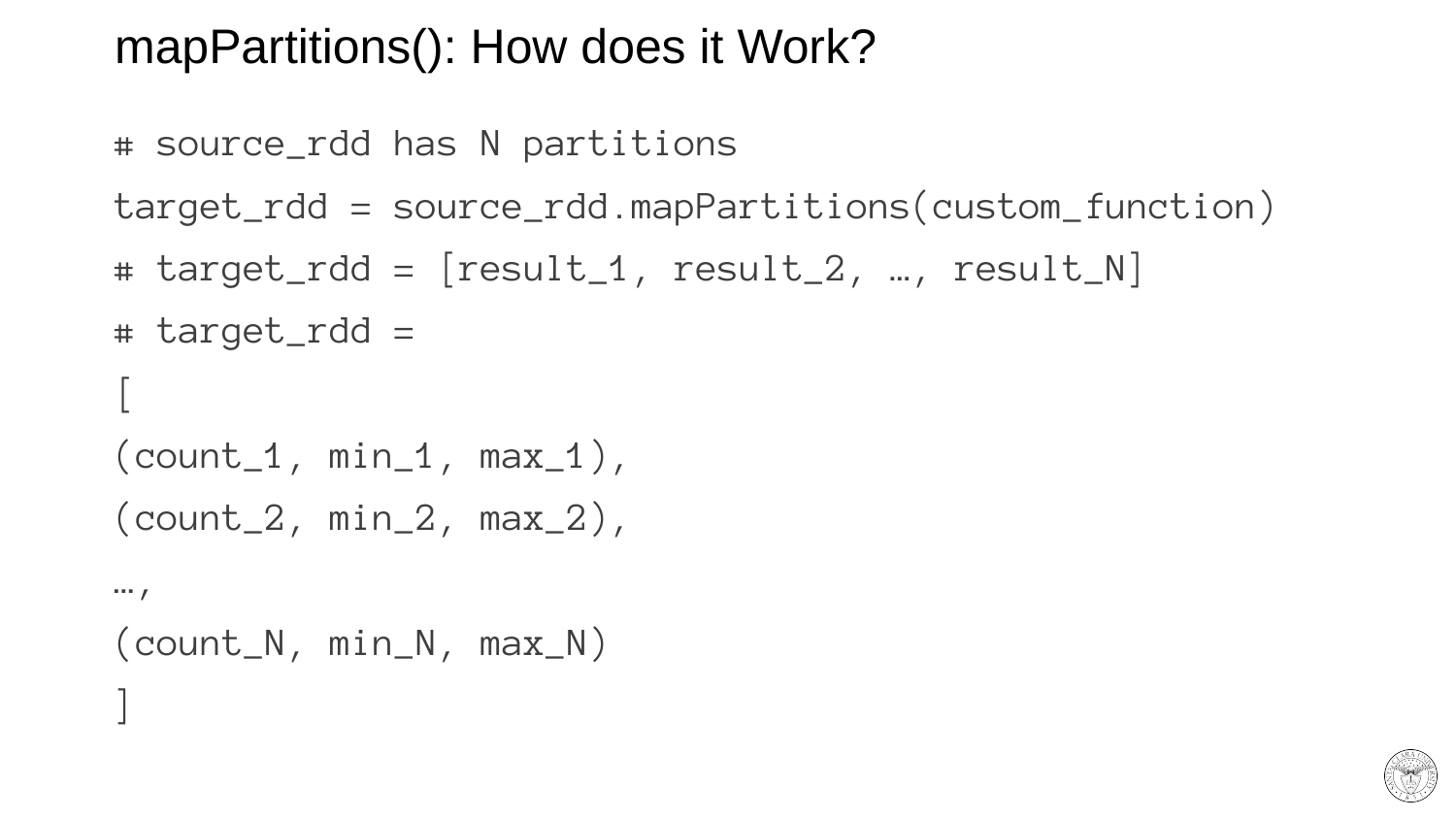

# mapPartitions(): How does it Work?
# source_rdd has N partitions
target_rdd = source_rdd.mapPartitions(custom_function)
# target_rdd = [result_1, result_2, …, result_N]
# target_rdd =
[
(count_1, min_1, max_1),
(count_2, min_2, max_2),
…,
(count_N, min_N, max_N)
]